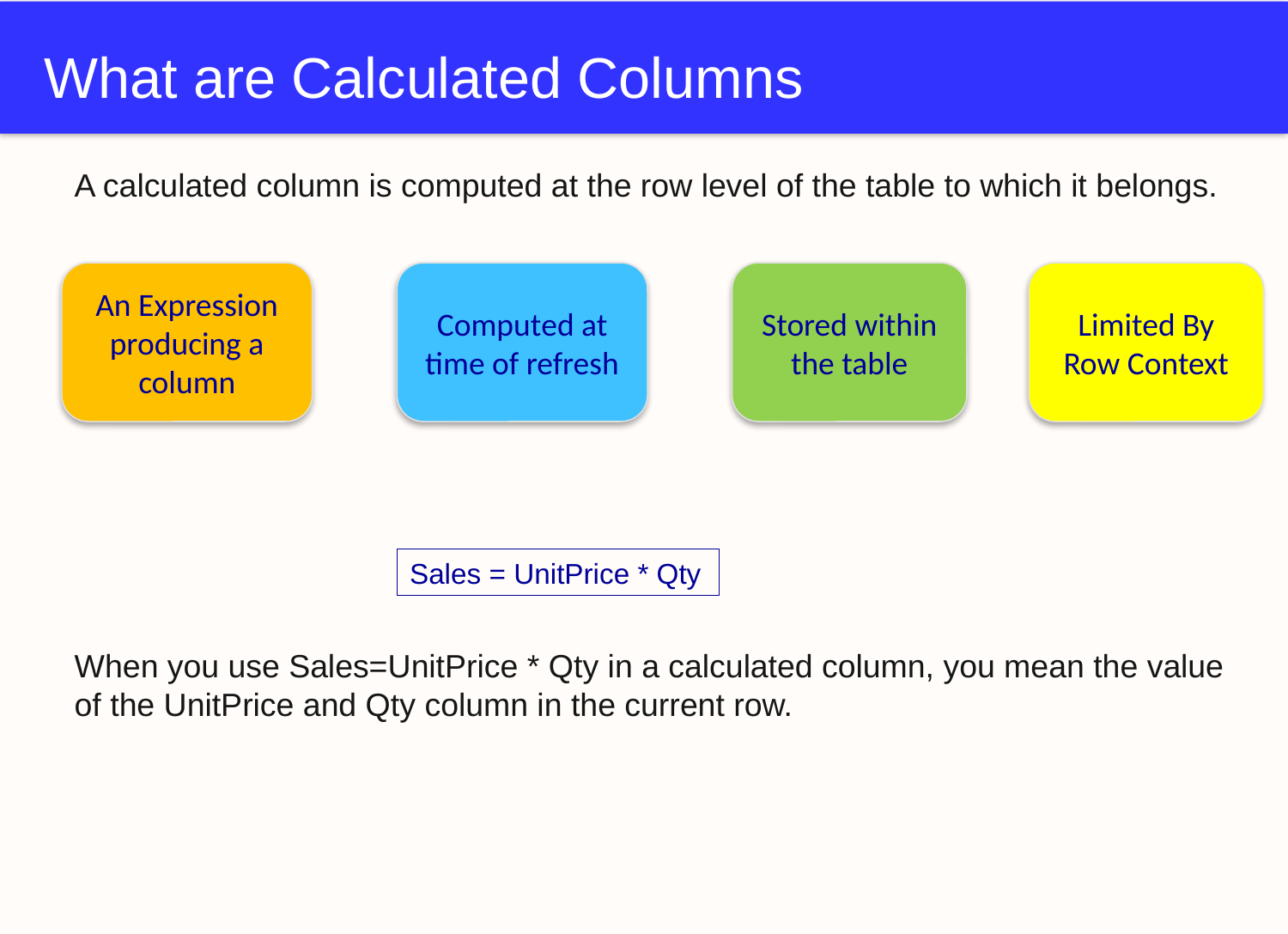

# What are Calculated Columns
A calculated column is computed at the row level of the table to which it belongs.
An Expression producing a column
Computed at time of refresh
Stored within the table
Limited By Row Context
Sales = UnitPrice * Qty
When you use Sales=UnitPrice * Qty in a calculated column, you mean the value of the UnitPrice and Qty column in the current row.